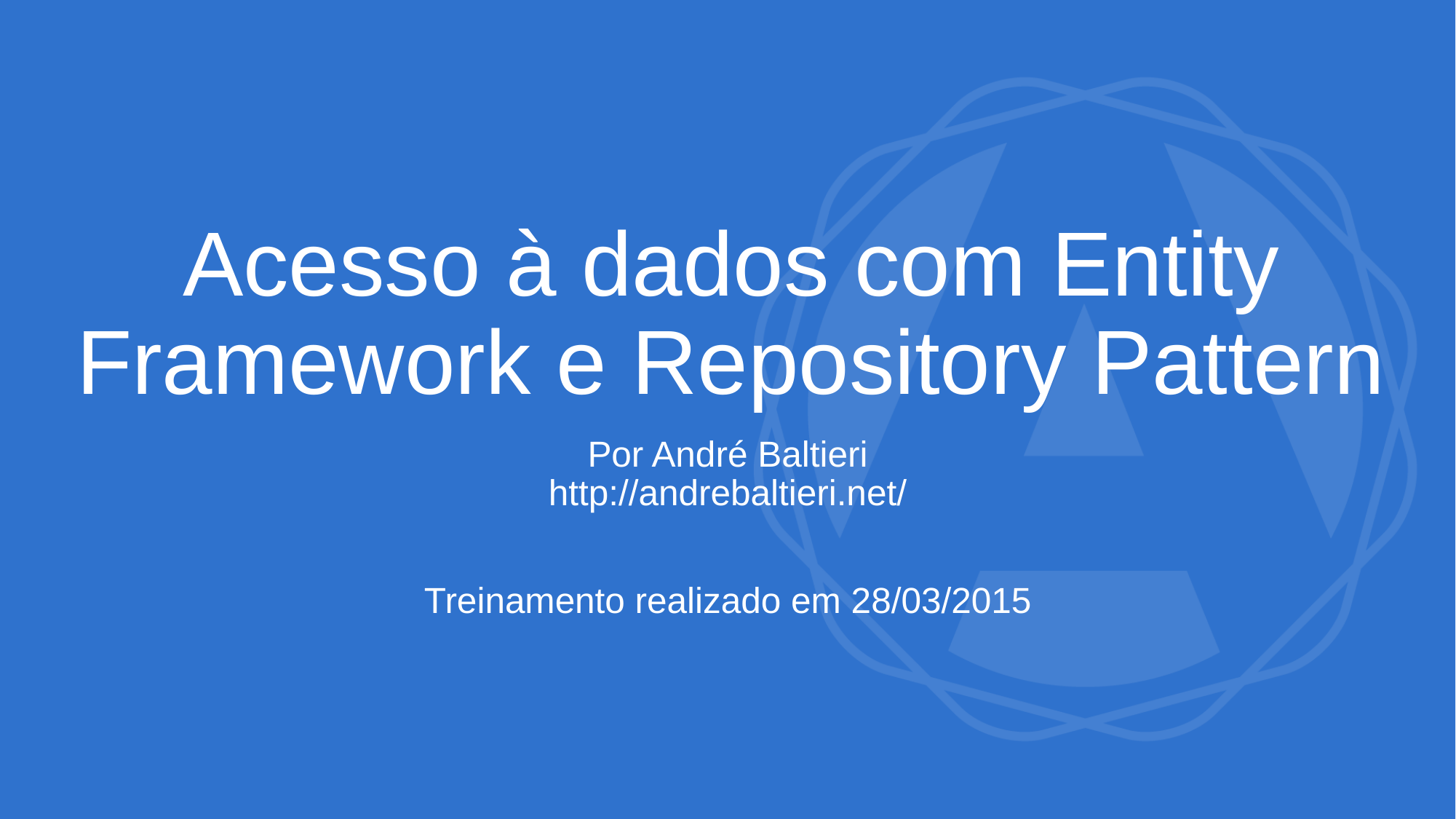

# Acesso à dados com Entity Framework e Repository Pattern
Por André Baltieri
http://andrebaltieri.net/

Treinamento realizado em 28/03/2015